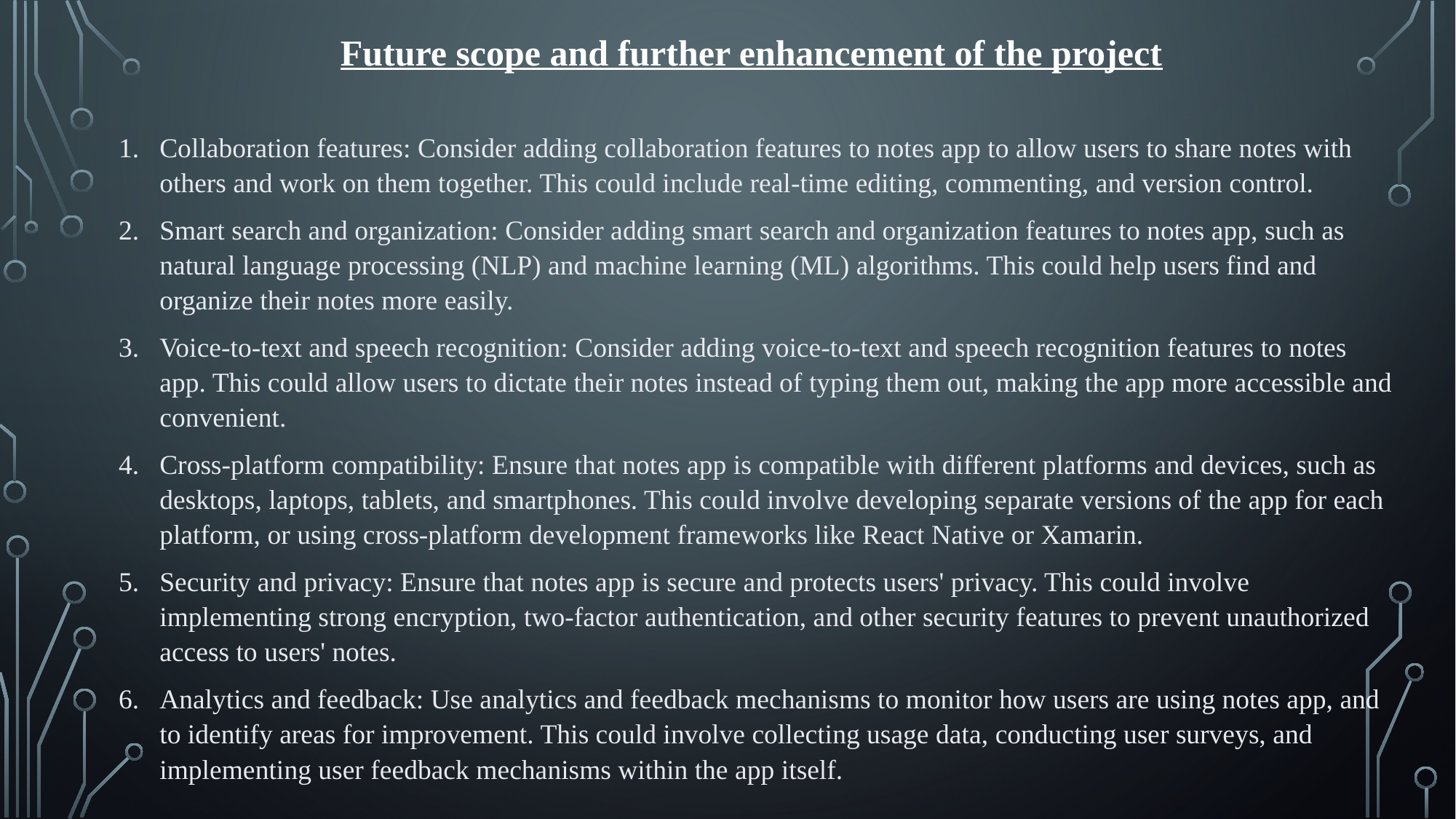

Future scope and further enhancement of the project

Collaboration features: Consider adding collaboration features to notes app to allow users to share notes with others and work on them together. This could include real-time editing, commenting, and version control.
Smart search and organization: Consider adding smart search and organization features to notes app, such as natural language processing (NLP) and machine learning (ML) algorithms. This could help users find and organize their notes more easily.
Voice-to-text and speech recognition: Consider adding voice-to-text and speech recognition features to notes app. This could allow users to dictate their notes instead of typing them out, making the app more accessible and convenient.
Cross-platform compatibility: Ensure that notes app is compatible with different platforms and devices, such as desktops, laptops, tablets, and smartphones. This could involve developing separate versions of the app for each platform, or using cross-platform development frameworks like React Native or Xamarin.
Security and privacy: Ensure that notes app is secure and protects users' privacy. This could involve implementing strong encryption, two-factor authentication, and other security features to prevent unauthorized access to users' notes.
Analytics and feedback: Use analytics and feedback mechanisms to monitor how users are using notes app, and to identify areas for improvement. This could involve collecting usage data, conducting user surveys, and implementing user feedback mechanisms within the app itself.